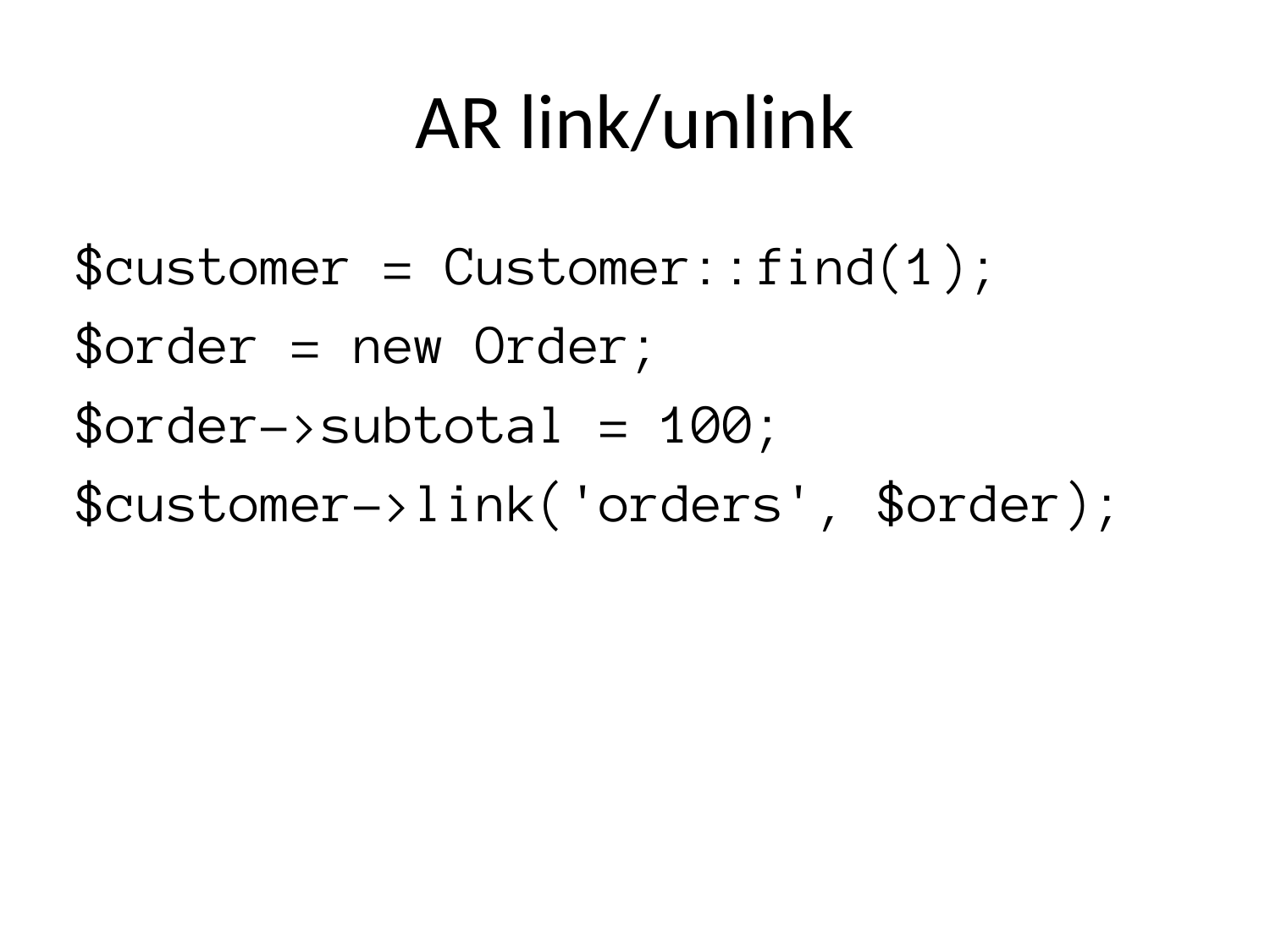

# AR link/unlink
$customer = Customer::find(1);
$order = new Order;
$order->subtotal = 100;
$customer->link('orders', $order);